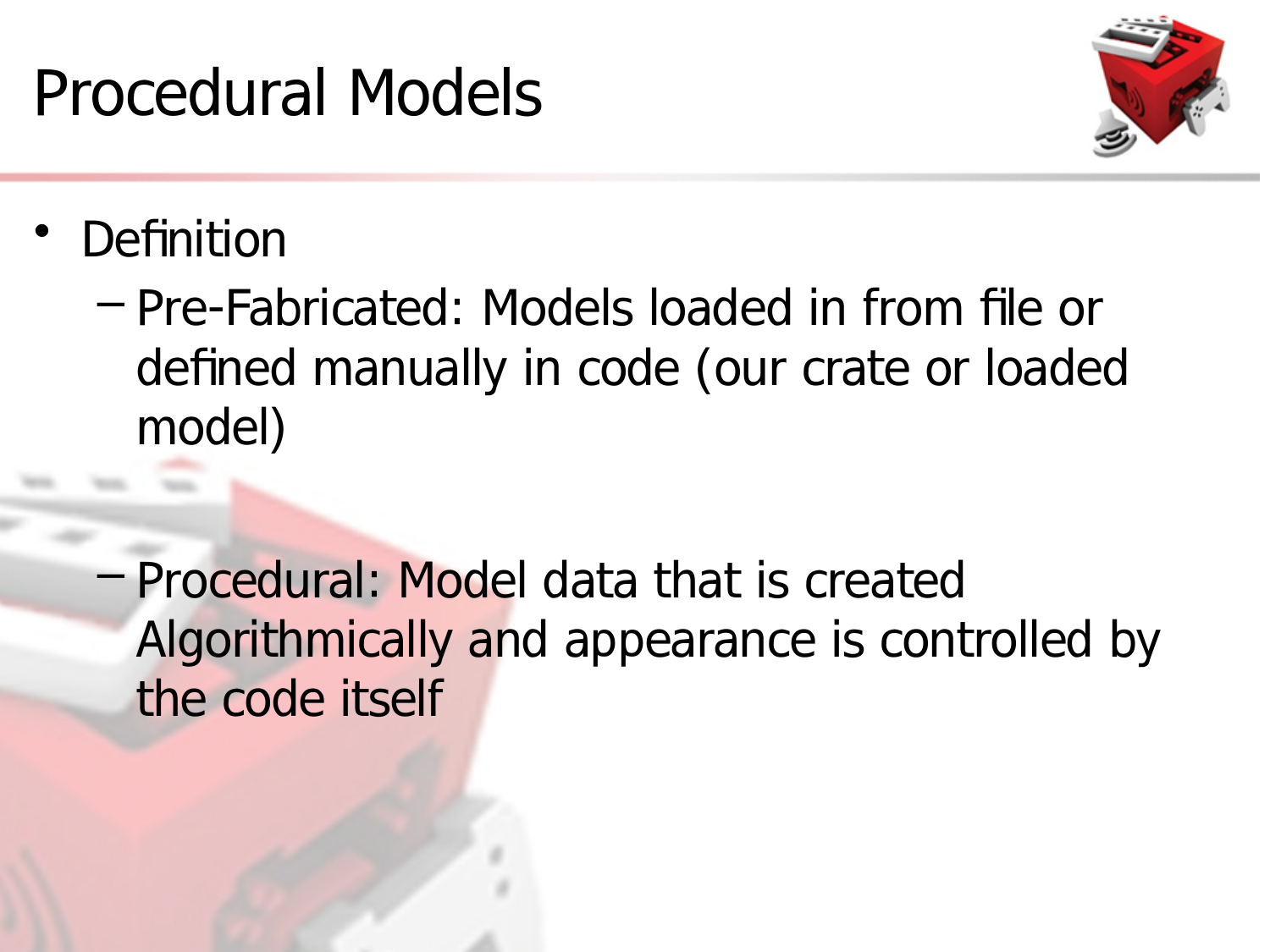

# Procedural Models
Definition
Pre-Fabricated: Models loaded in from file or defined manually in code (our crate or loaded model)

Procedural: Model data that is created Algorithmically and appearance is controlled by the code itself